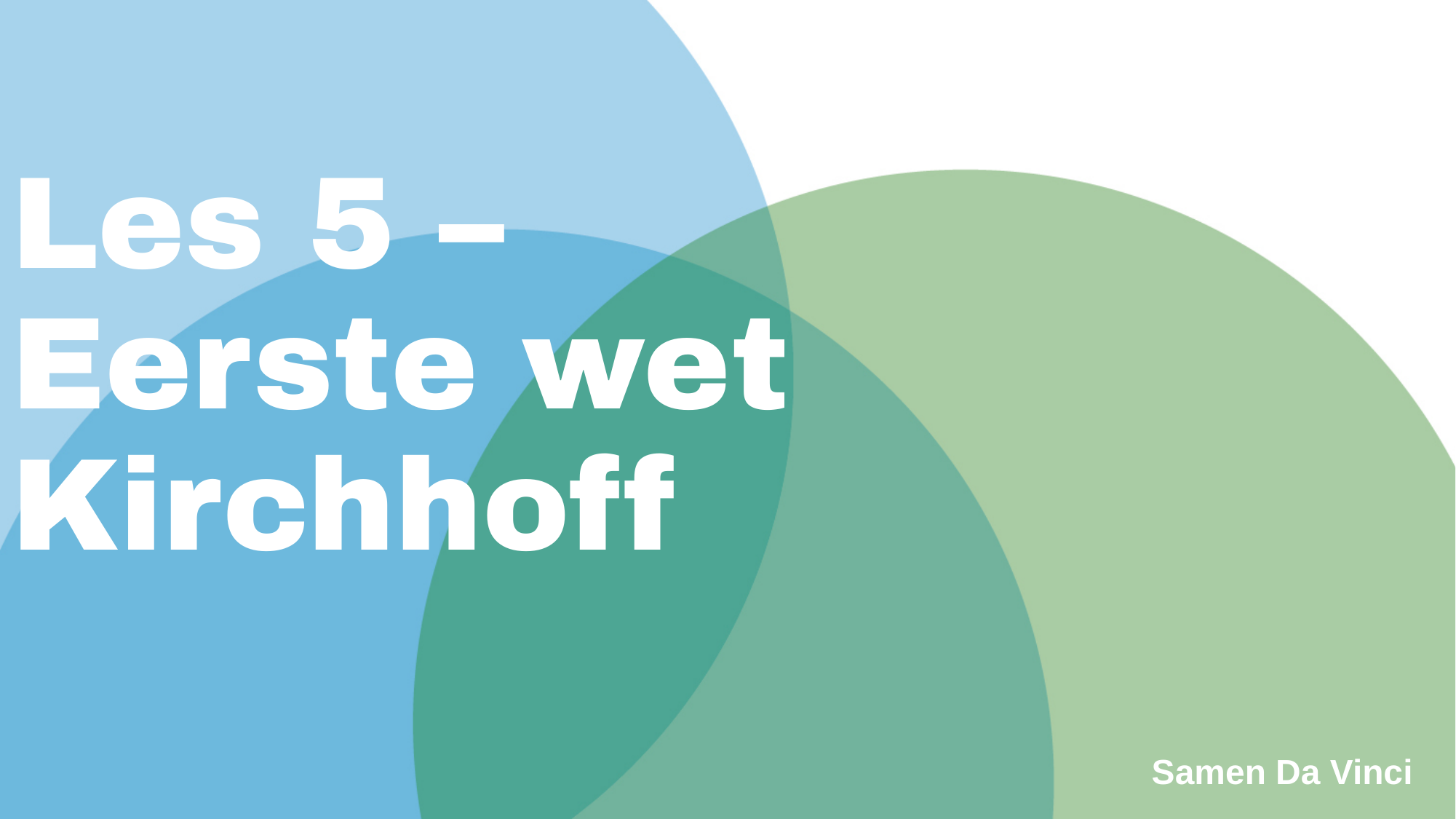

# Les 5 – Eerste wet Kirchhoff
Samen Da Vinci